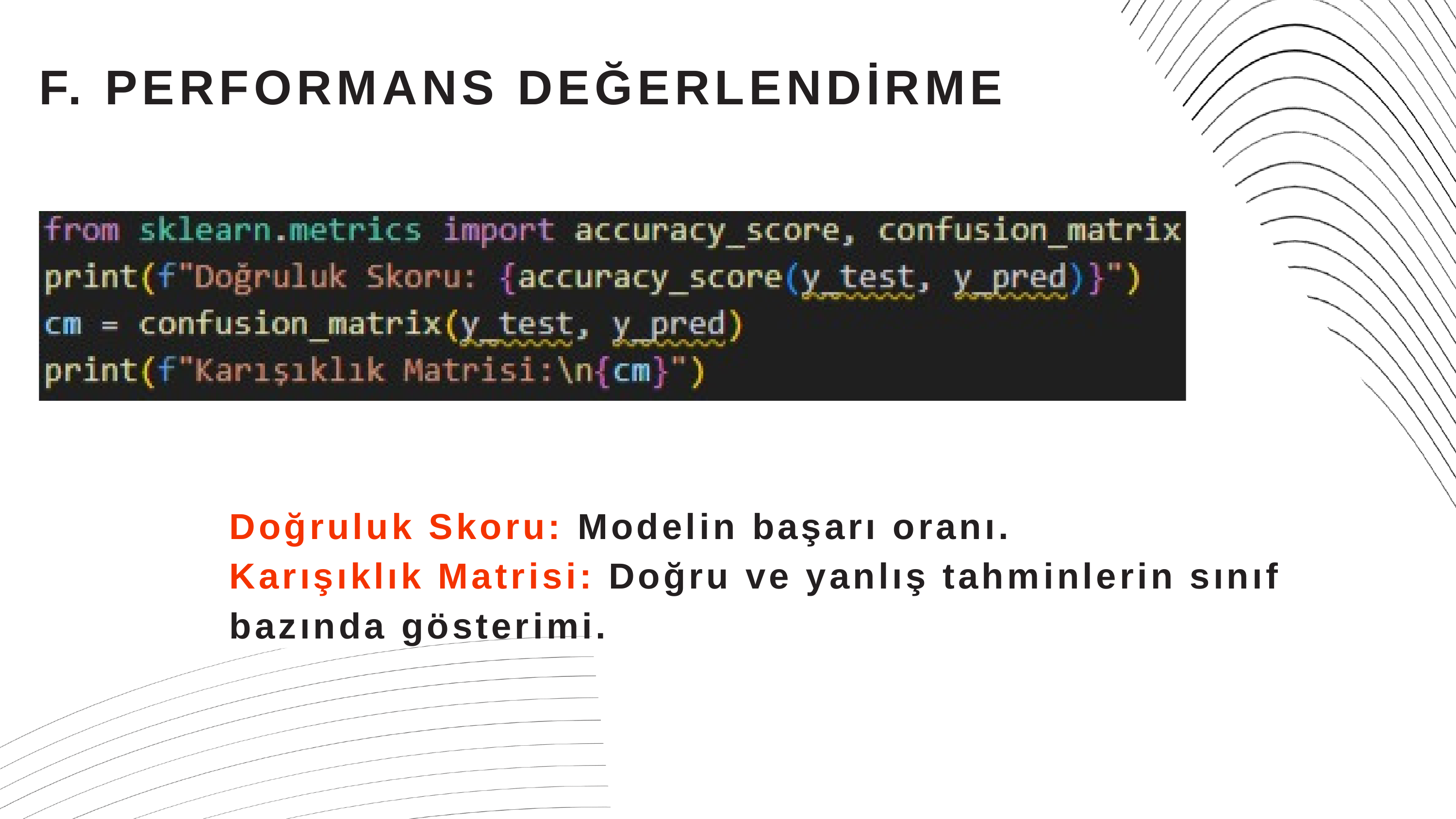

F. PERFORMANS DEĞERLENDİRME

Doğruluk Skoru: Modelin başarı oranı.
Karışıklık Matrisi: Doğru ve yanlış tahminlerin sınıf bazında gösterimi.